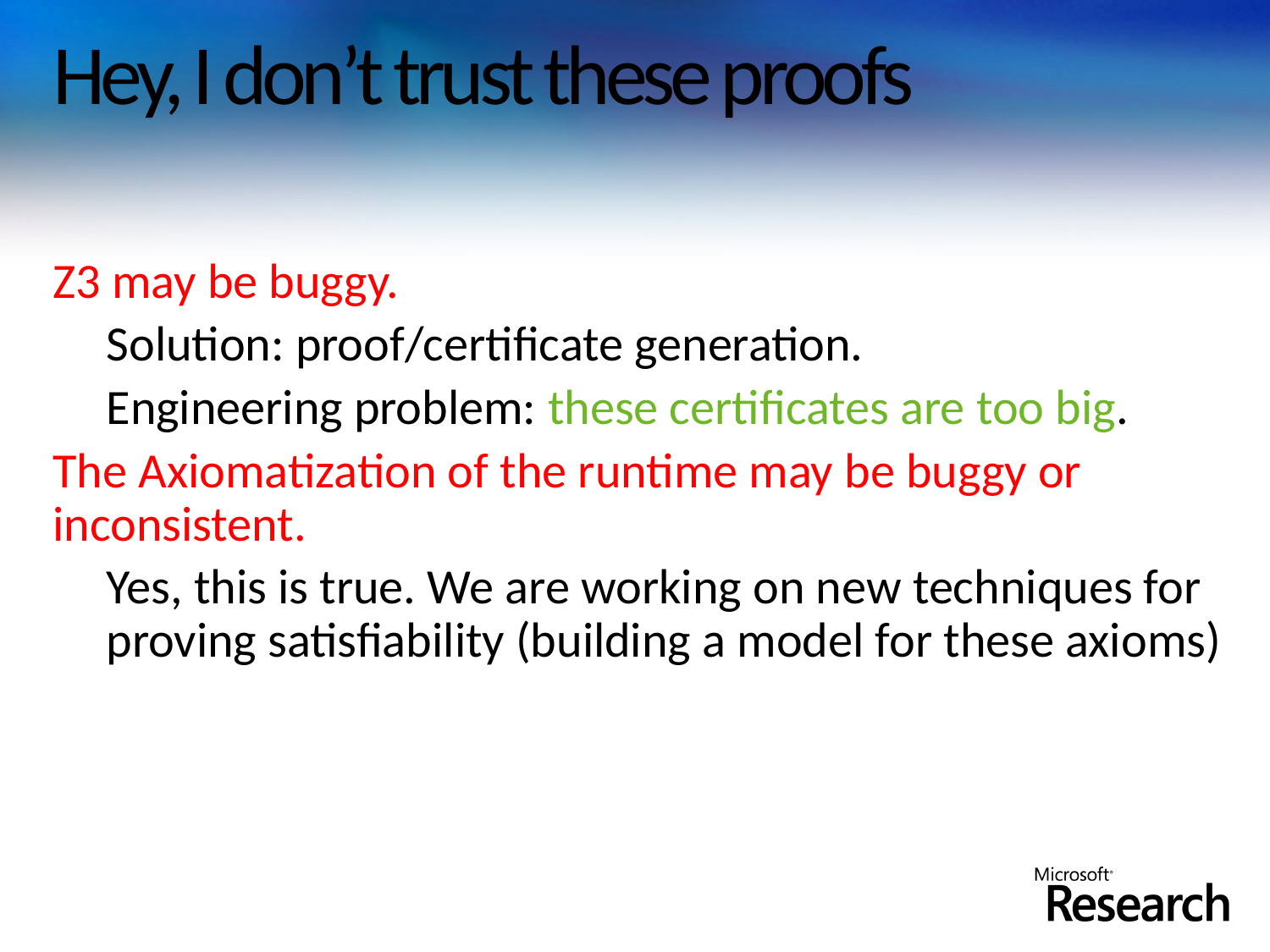

# Hey, I don’t trust these proofs
Z3 may be buggy.
	Solution: proof/certificate generation.
	Engineering problem: these certificates are too big.
The Axiomatization of the runtime may be buggy or inconsistent.
	Yes, this is true. We are working on new techniques for proving satisfiability (building a model for these axioms)